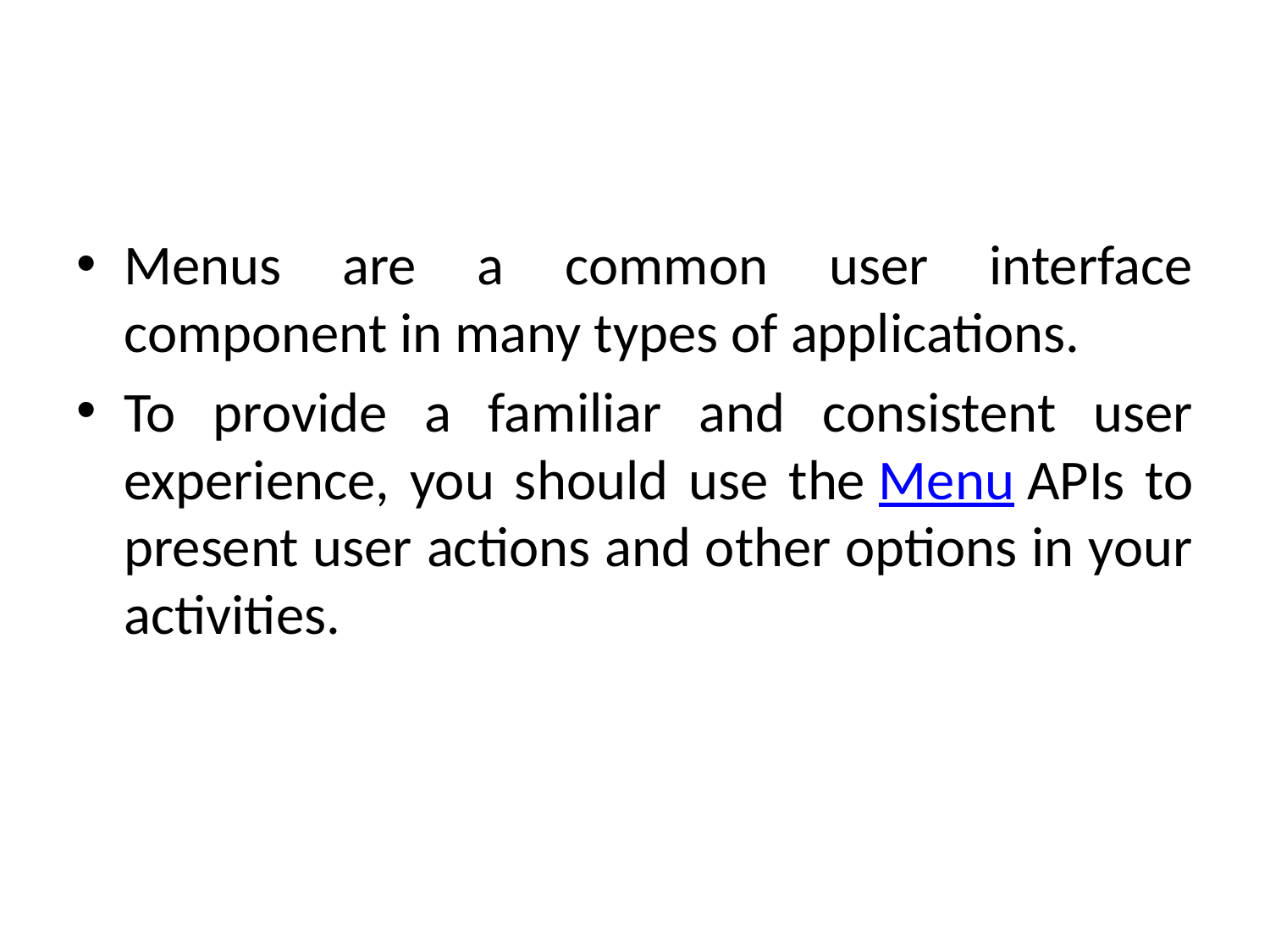

#
Menus are a common user interface component in many types of applications.
To provide a familiar and consistent user experience, you should use the Menu APIs to present user actions and other options in your activities.